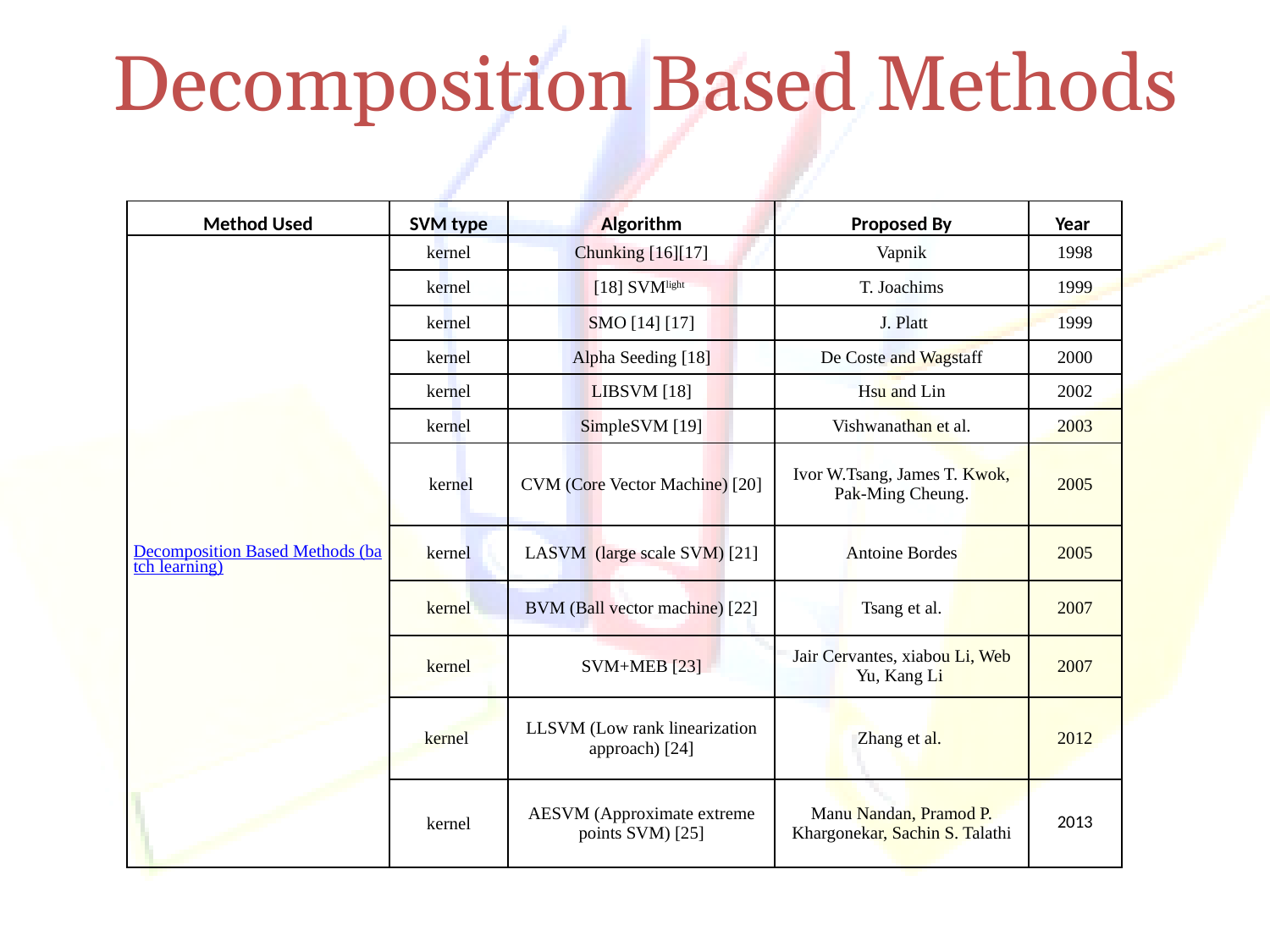

# Decomposition Based Methods
| Method Used | SVM type | Algorithm | Proposed By | Year |
| --- | --- | --- | --- | --- |
| Decomposition Based Methods (batch learning) | kernel | Chunking [16][17] | Vapnik | 1998 |
|  | kernel | [18] SVMlight | T. Joachims | 1999 |
|  | kernel | SMO [14] [17] | J. Platt | 1999 |
|  | kernel | Alpha Seeding [18] | De Coste and Wagstaff | 2000 |
|  | kernel | LIBSVM [18] | Hsu and Lin | 2002 |
|  | kernel | SimpleSVM [19] | Vishwanathan et al. | 2003 |
|  | kernel | CVM (Core Vector Machine) [20] | Ivor W.Tsang, James T. Kwok, Pak-Ming Cheung. | 2005 |
|  | kernel | LASVM (large scale SVM) [21] | Antoine Bordes | 2005 |
|  | kernel | BVM (Ball vector machine) [22] | Tsang et al. | 2007 |
|  | kernel | SVM+MEB [23] | Jair Cervantes, xiabou Li, Web Yu, Kang Li | 2007 |
|  | kernel | LLSVM (Low rank linearization approach) [24] | Zhang et al. | 2012 |
|  | kernel | AESVM (Approximate extreme points SVM) [25] | Manu Nandan, Pramod P. Khargonekar, Sachin S. Talathi | 2013 |